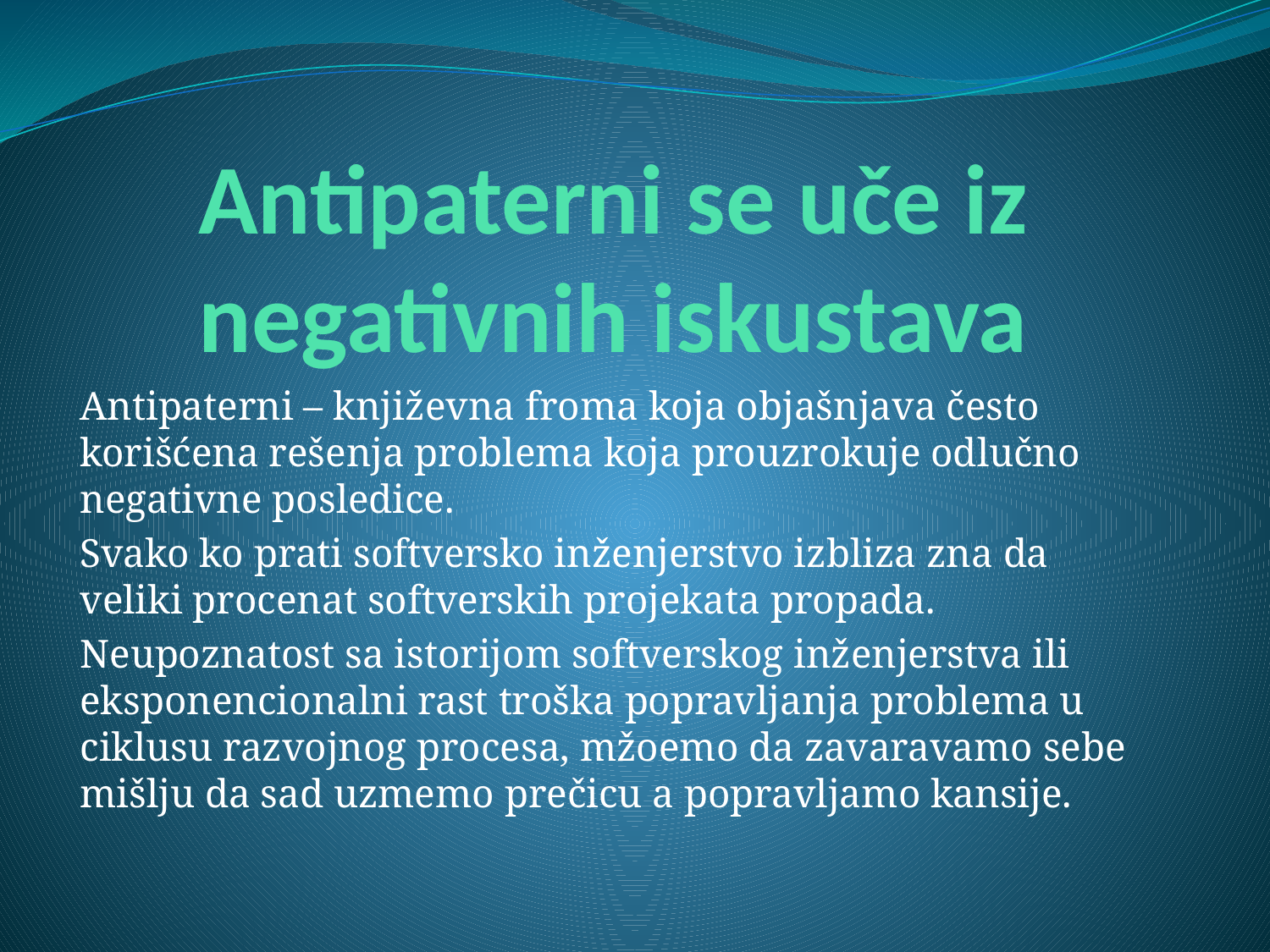

# Antipaterni se uče iz negativnih iskustava
Antipaterni – književna froma koja objašnjava često korišćena rešenja problema koja prouzrokuje odlučno negativne posledice.
Svako ko prati softversko inženjerstvo izbliza zna da veliki procenat softverskih projekata propada.
Neupoznatost sa istorijom softverskog inženjerstva ili eksponencionalni rast troška popravljanja problema u ciklusu razvojnog procesa, mžoemo da zavaravamo sebe mišlju da sad uzmemo prečicu a popravljamo kansije.